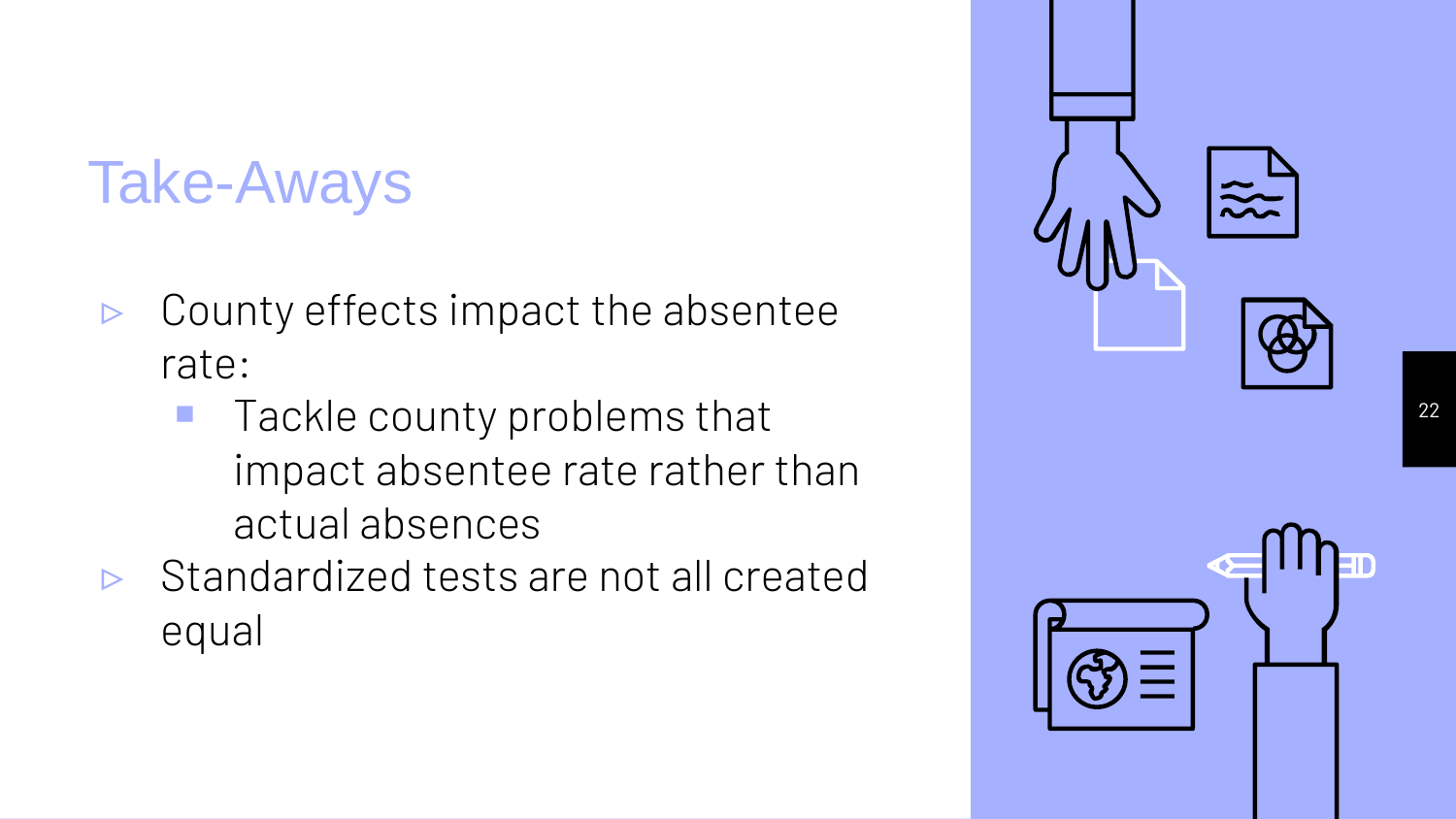

# Take-Aways
County effects impact the absentee rate:
Tackle county problems that impact absentee rate rather than actual absences
Standardized tests are not all created equal
22